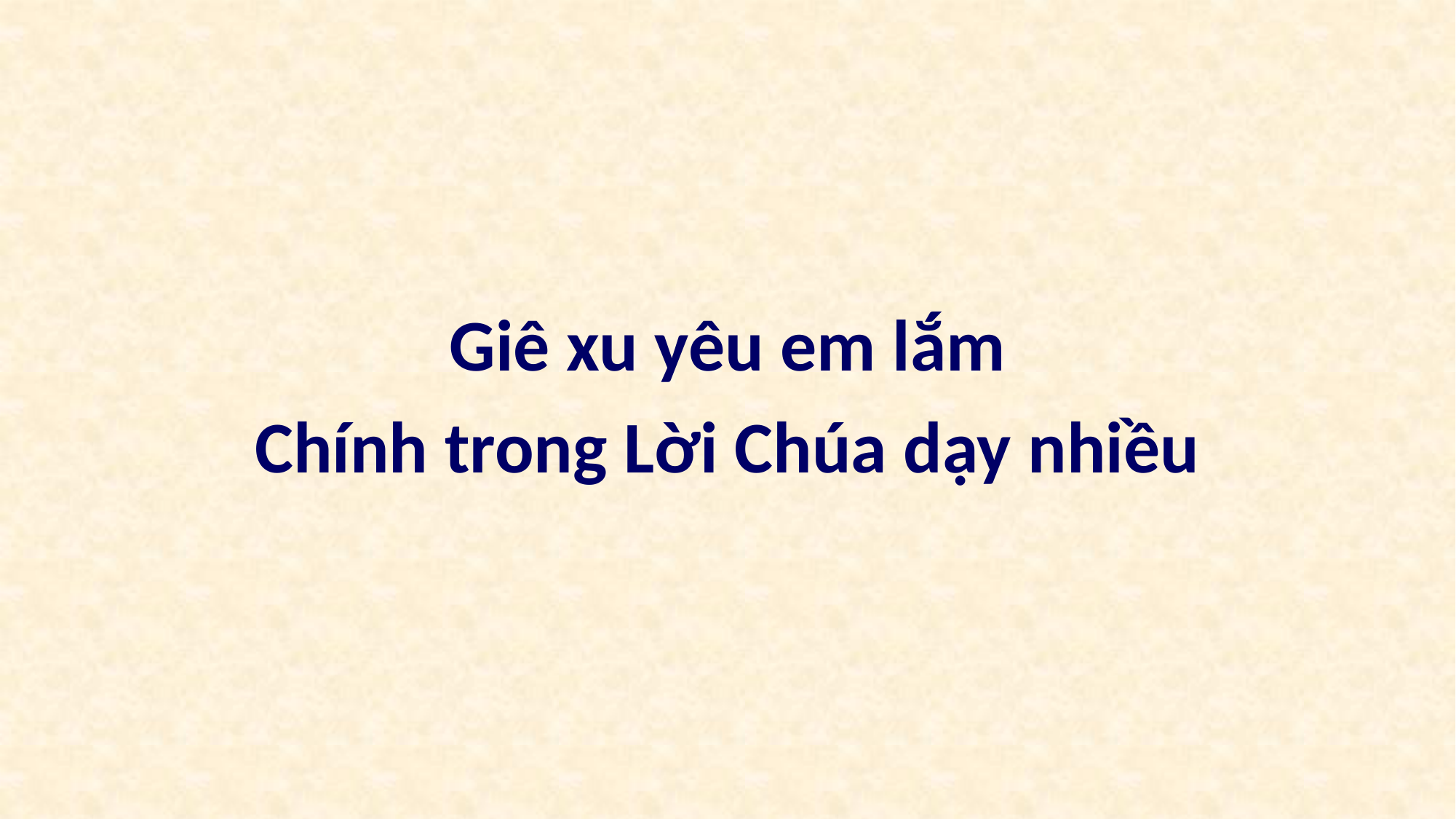

Giê xu yêu em lắm
Chính trong Lời Chúa dạy nhiều